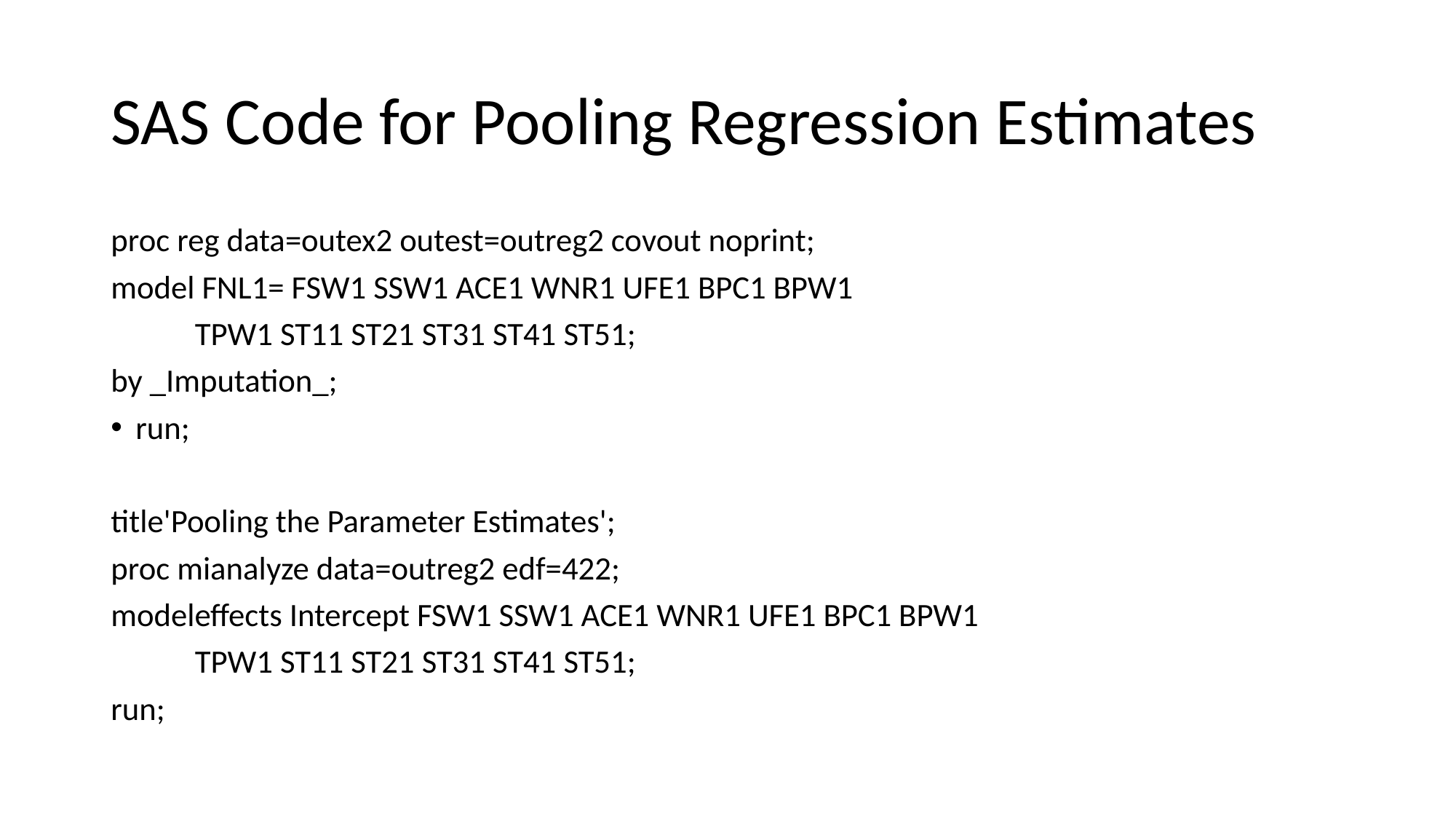

# SAS Code for Pooling Regression Estimates
proc reg data=outex2 outest=outreg2 covout noprint;
model FNL1= FSW1 SSW1 ACE1 WNR1 UFE1 BPC1 BPW1
	TPW1 ST11 ST21 ST31 ST41 ST51;
by _Imputation_;
run;

title'Pooling the Parameter Estimates';
proc mianalyze data=outreg2 edf=422;
modeleffects Intercept FSW1 SSW1 ACE1 WNR1 UFE1 BPC1 BPW1
	TPW1 ST11 ST21 ST31 ST41 ST51;
run;